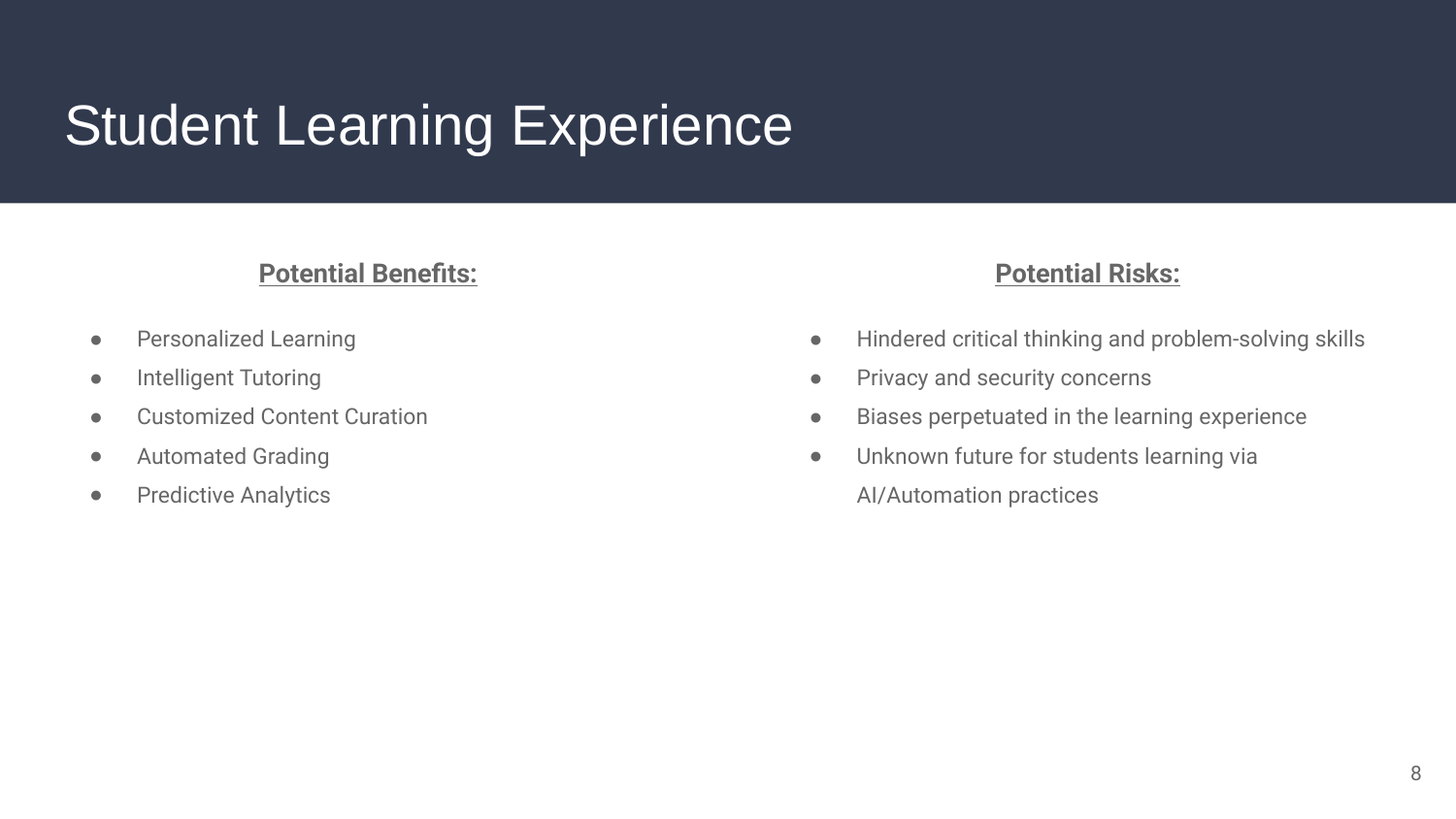

# Student Learning Experience

Potential Benefits:
Personalized Learning
Intelligent Tutoring
Customized Content Curation
Automated Grading
Predictive Analytics

Potential Risks:
Hindered critical thinking and problem-solving skills
Privacy and security concerns
Biases perpetuated in the learning experience
Unknown future for students learning via AI/Automation practices

8